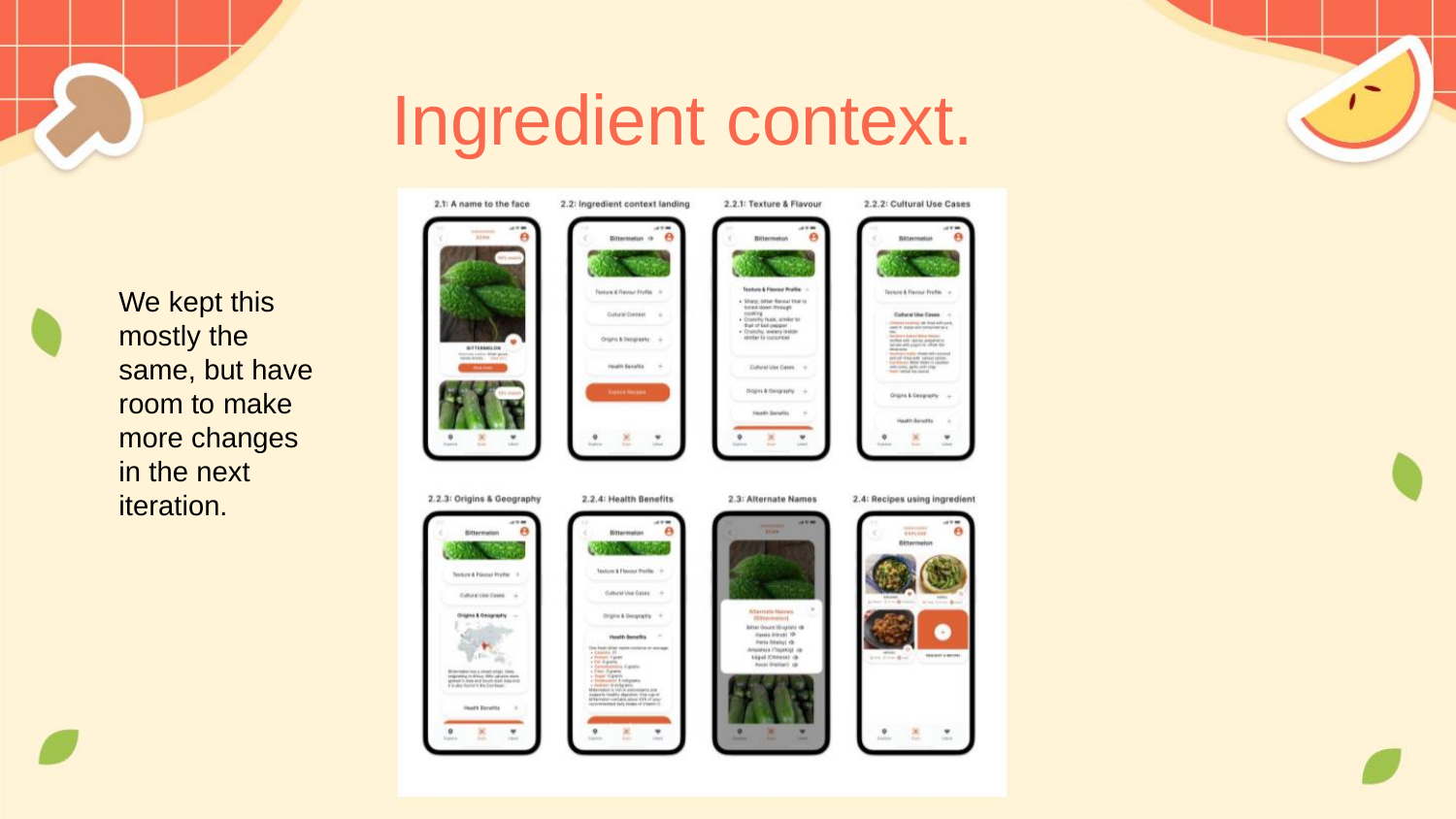

Ingredient context.
We kept this
mostly the
same, but have
room to make
more changes
in the next
iteration.